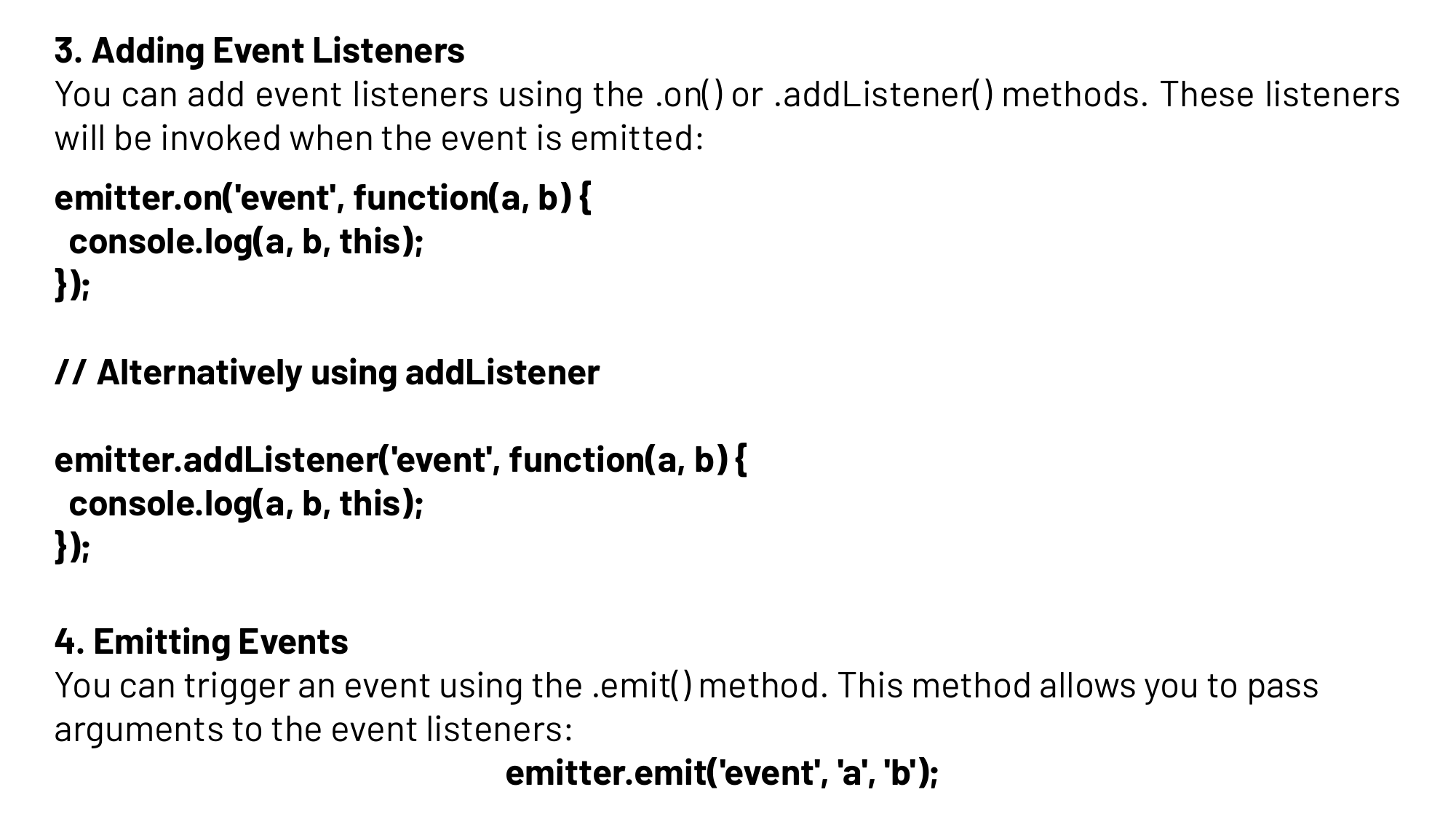

3. Adding Event Listeners
You can add event listeners using the .on() or .addListener() methods. These listeners will be invoked when the event is emitted:
emitter.on('event', function(a, b) {
  console.log(a, b, this);
});

// Alternatively using addListener

emitter.addListener('event', function(a, b) {
  console.log(a, b, this);
});
4. Emitting Events
You can trigger an event using the .emit() method. This method allows you to pass arguments to the event listeners:
emitter.emit('event', 'a', 'b');